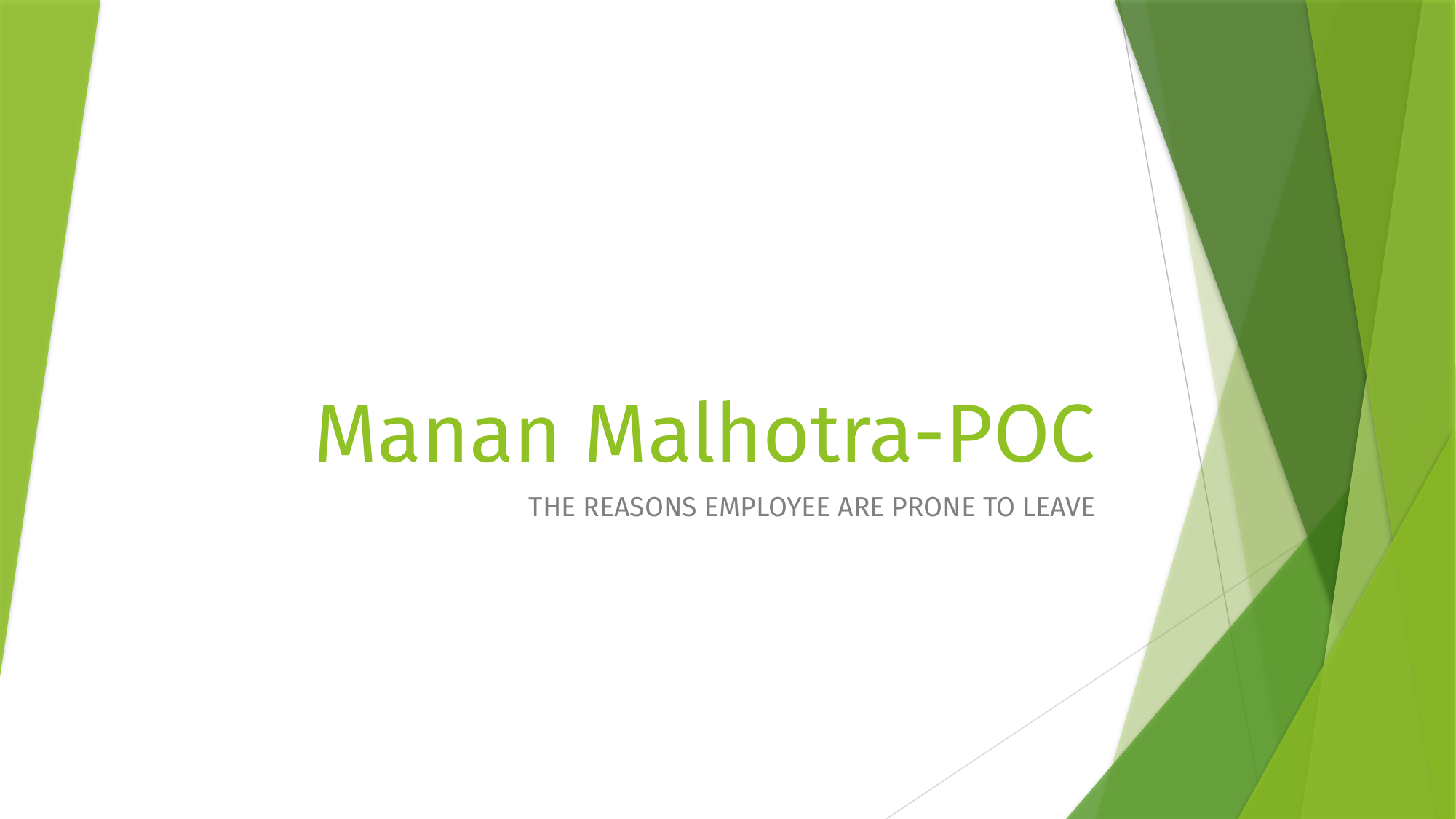

# Manan Malhotra-POC
THE REASONS EMPLOYEE ARE PRONE TO LEAVE